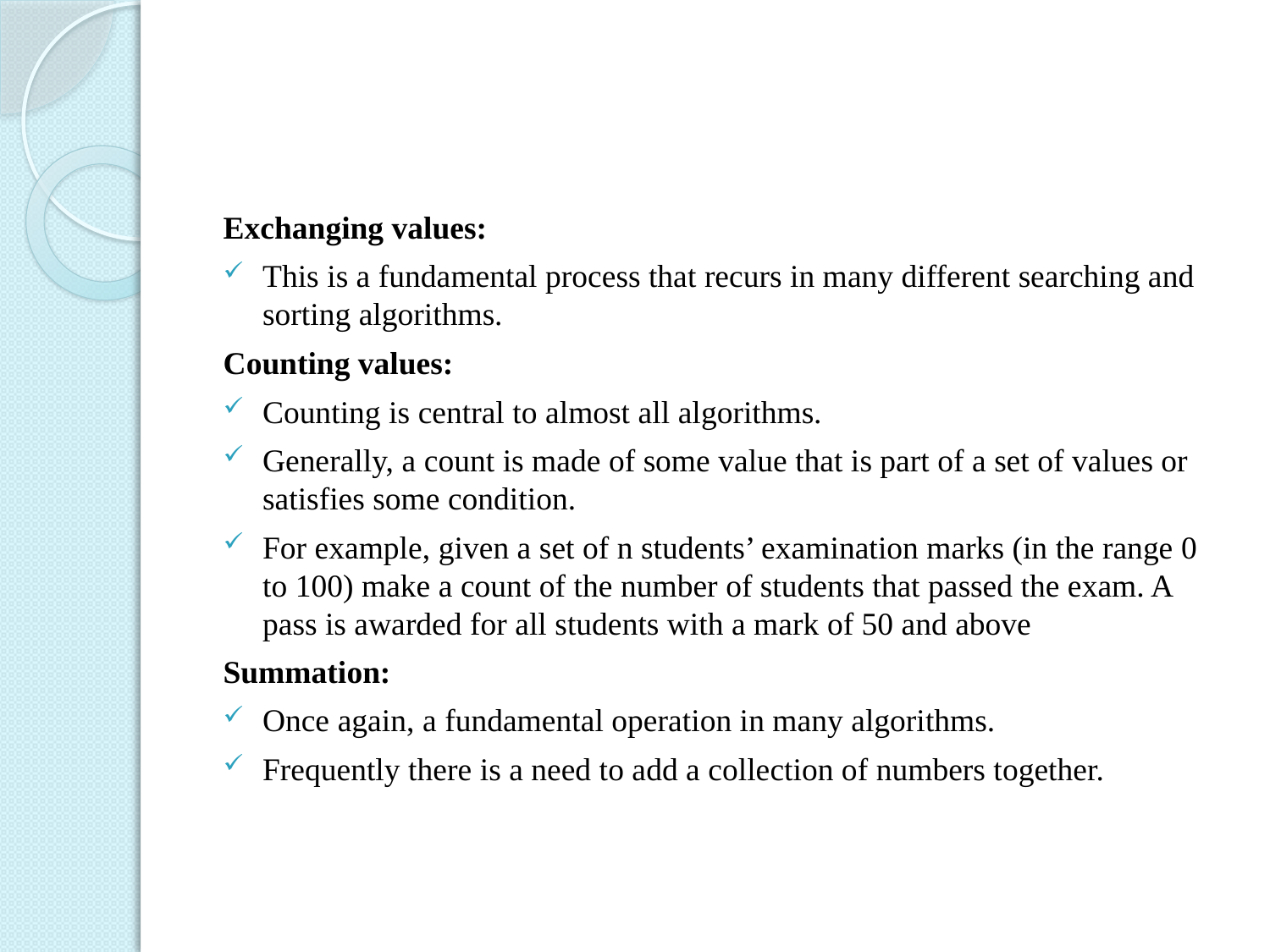

#
Exchanging values:
This is a fundamental process that recurs in many different searching and sorting algorithms.
Counting values:
Counting is central to almost all algorithms.
Generally, a count is made of some value that is part of a set of values or satisfies some condition.
For example, given a set of n students’ examination marks (in the range 0 to 100) make a count of the number of students that passed the exam. A pass is awarded for all students with a mark of 50 and above
Summation:
Once again, a fundamental operation in many algorithms.
Frequently there is a need to add a collection of numbers together.